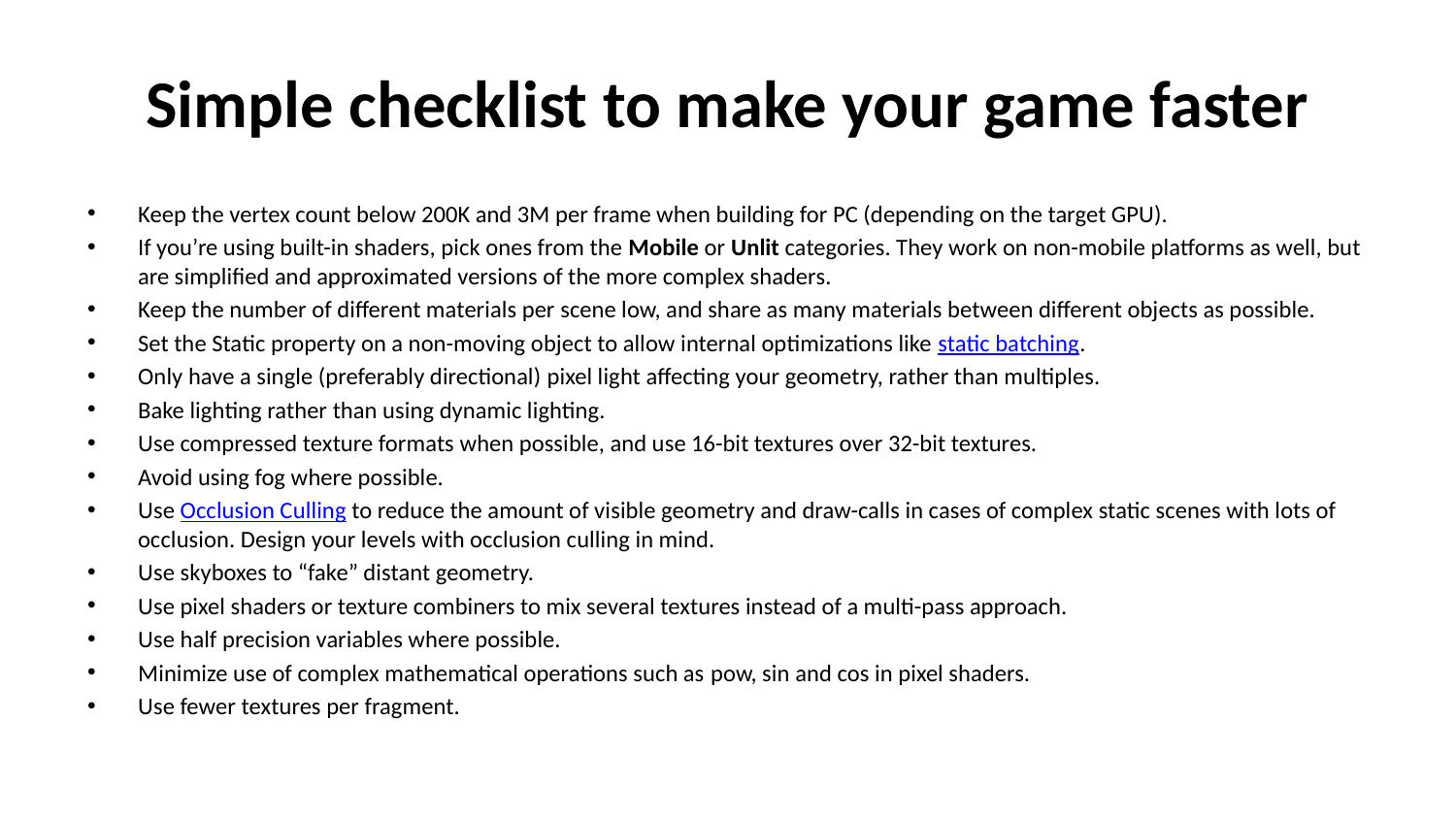

# Simple checklist to make your game faster
Keep the vertex count below 200K and 3M per frame when building for PC (depending on the target GPU).
If you’re using built-in shaders, pick ones from the Mobile or Unlit categories. They work on non-mobile platforms as well, but are simplified and approximated versions of the more complex shaders.
Keep the number of different materials per scene low, and share as many materials between different objects as possible.
Set the Static property on a non-moving object to allow internal optimizations like static batching.
Only have a single (preferably directional) pixel light affecting your geometry, rather than multiples.
Bake lighting rather than using dynamic lighting.
Use compressed texture formats when possible, and use 16-bit textures over 32-bit textures.
Avoid using fog where possible.
Use Occlusion Culling to reduce the amount of visible geometry and draw-calls in cases of complex static scenes with lots of occlusion. Design your levels with occlusion culling in mind.
Use skyboxes to “fake” distant geometry.
Use pixel shaders or texture combiners to mix several textures instead of a multi-pass approach.
Use half precision variables where possible.
Minimize use of complex mathematical operations such as pow, sin and cos in pixel shaders.
Use fewer textures per fragment.